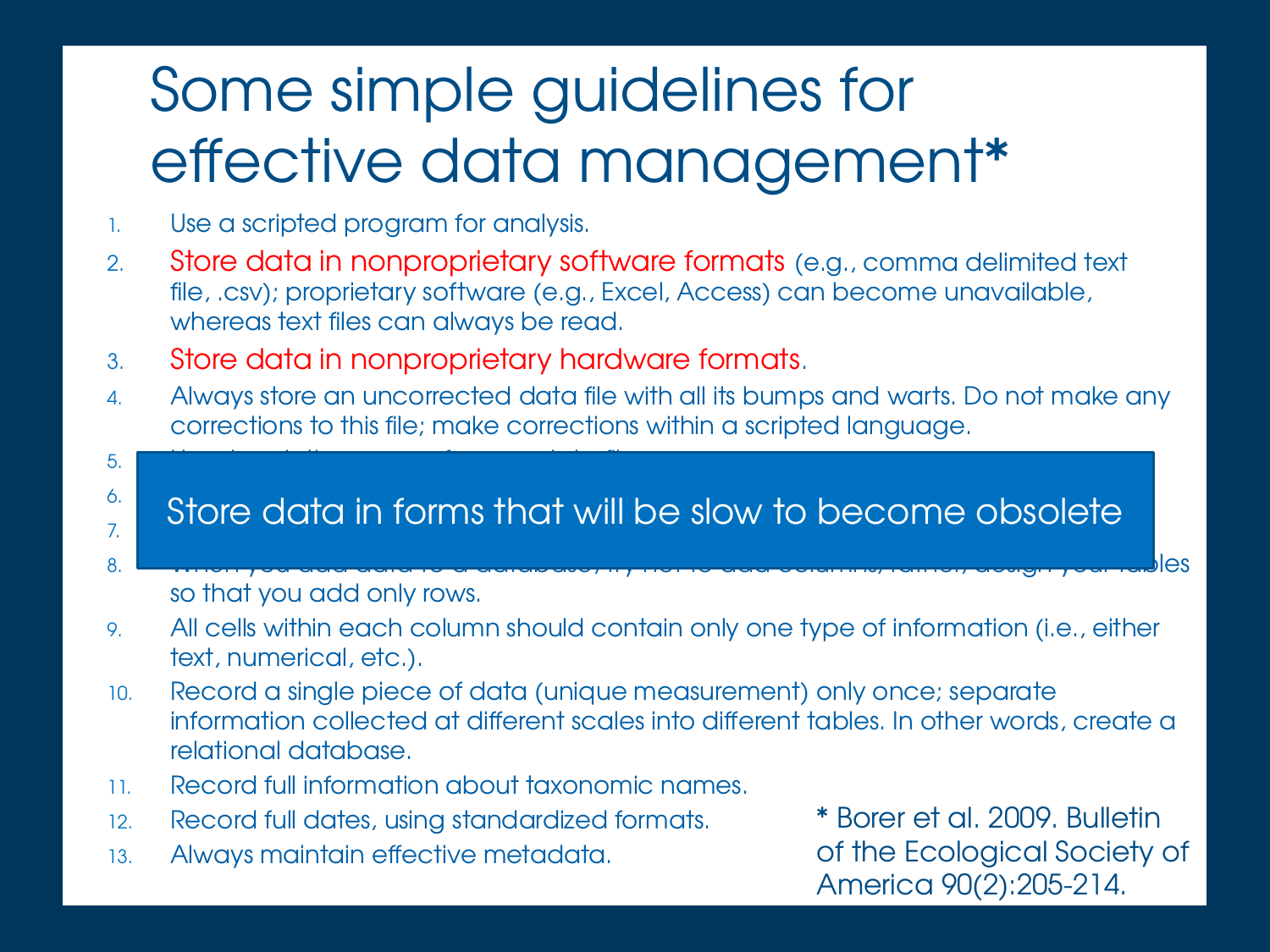

# Some simple guidelines for effective data management*
Use a scripted program for analysis.
Store data in nonproprietary software formats (e.g., comma delimited text file, .csv); proprietary software (e.g., Excel, Access) can become unavailable, whereas text files can always be read.
Store data in nonproprietary hardware formats.
Always store an uncorrected data file with all its bumps and warts. Do not make any corrections to this file; make corrections within a scripted language.
Use descriptive names for your data files.
Include a “header” line that describes the variables as the first line in the table.
Use plain ASCII text for your file names, variable names, and data values.
When you add data to a database, try not to add columns; rather, design your tables so that you add only rows.
All cells within each column should contain only one type of information (i.e., either text, numerical, etc.).
Record a single piece of data (unique measurement) only once; separate information collected at different scales into different tables. In other words, create a relational database.
Record full information about taxonomic names.
Record full dates, using standardized formats.
Always maintain effective metadata.
Store data in forms that will be slow to become obsolete
* Borer et al. 2009. Bulletin of the Ecological Society of
America 90(2):205-214.